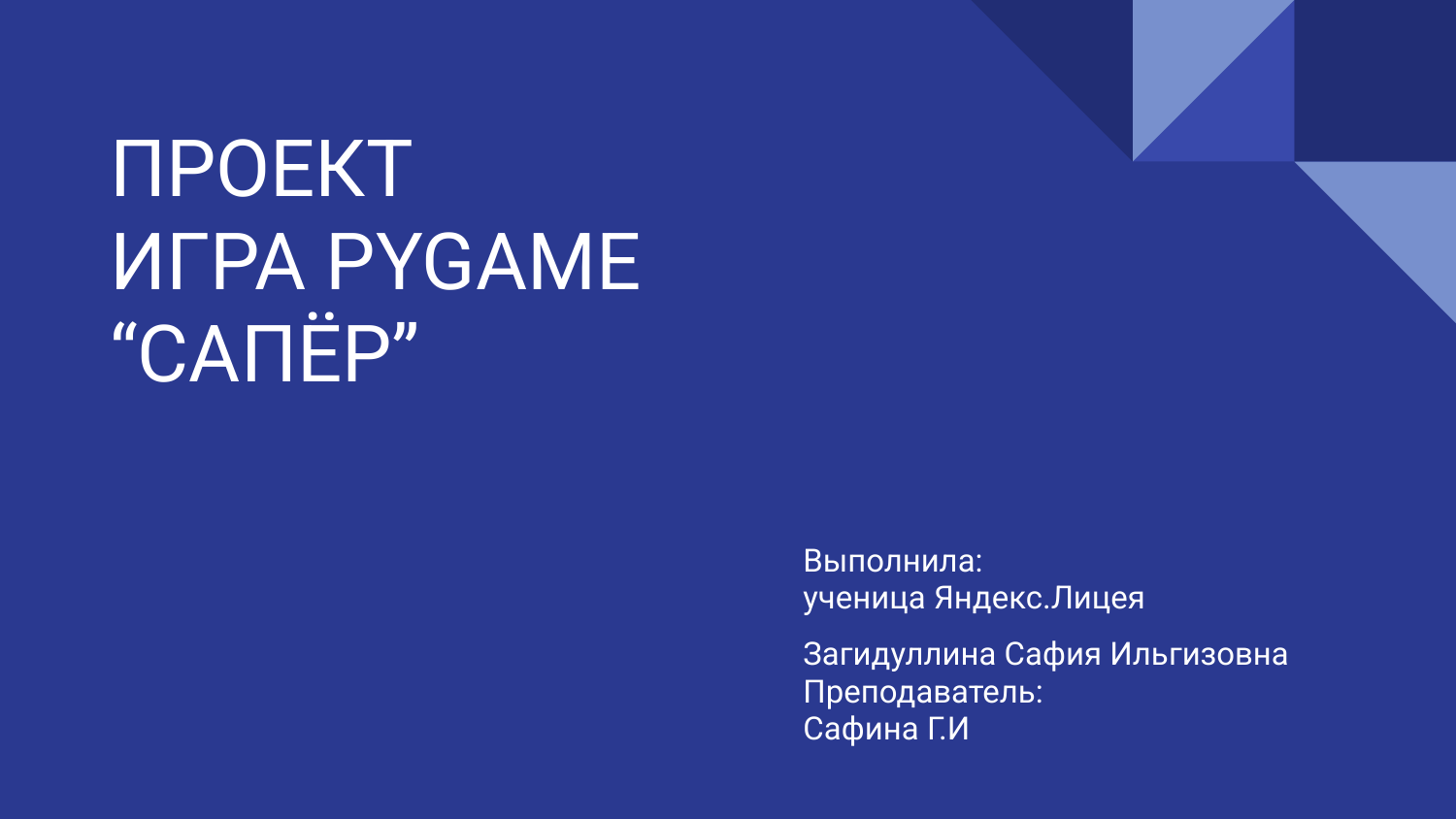

# ПРОЕКТ
ИГРА PYGAME
“САПЁР”
Выполнила:
ученица Яндекс.Лицея
Загидуллина Сафия Ильгизовна
Преподаватель:
Сафина Г.И